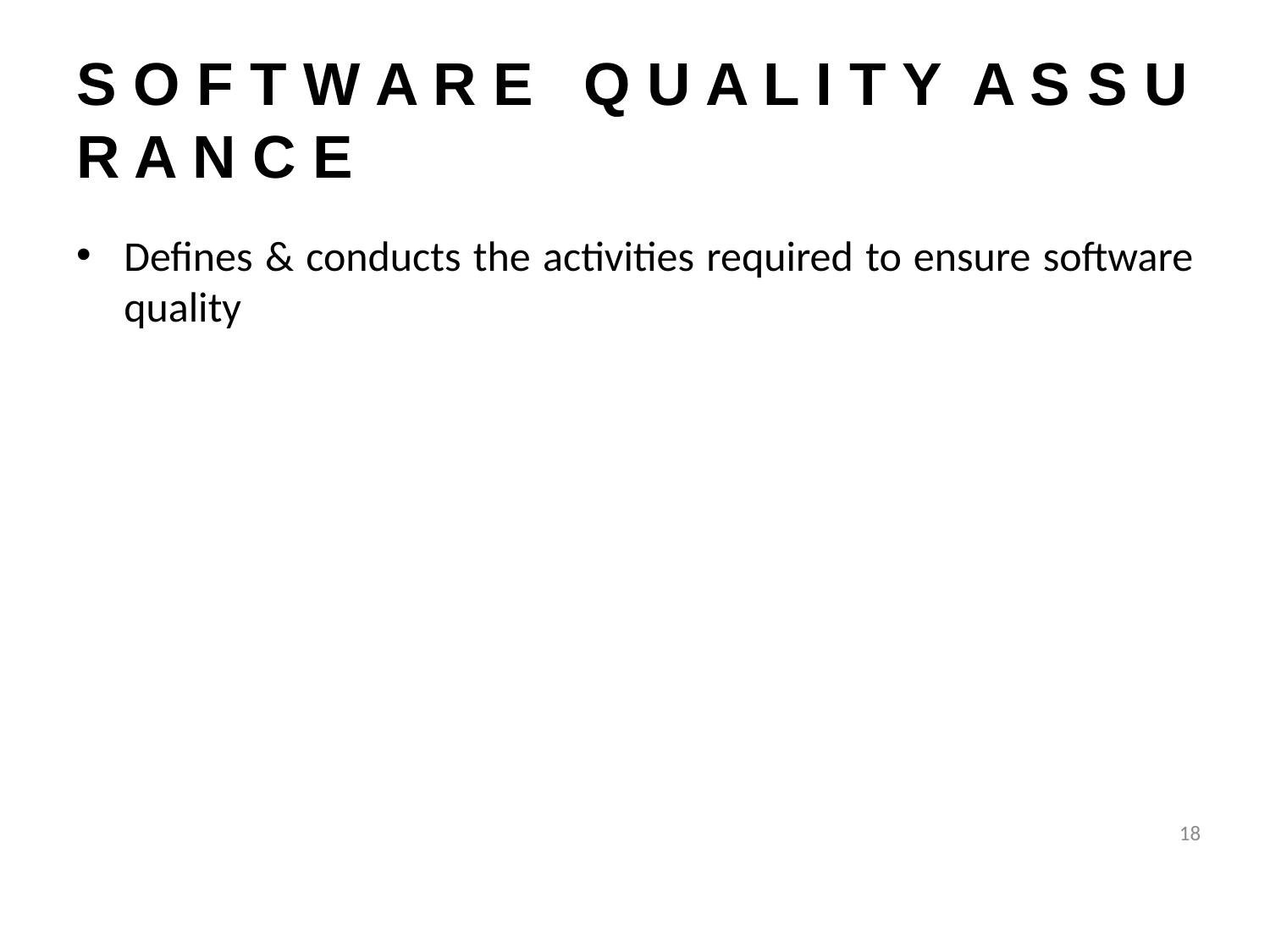

# S O F T W A R E   Q U A L I T Y  A S S U R A N C E
Defines & conducts the activities required to ensure software quality

18